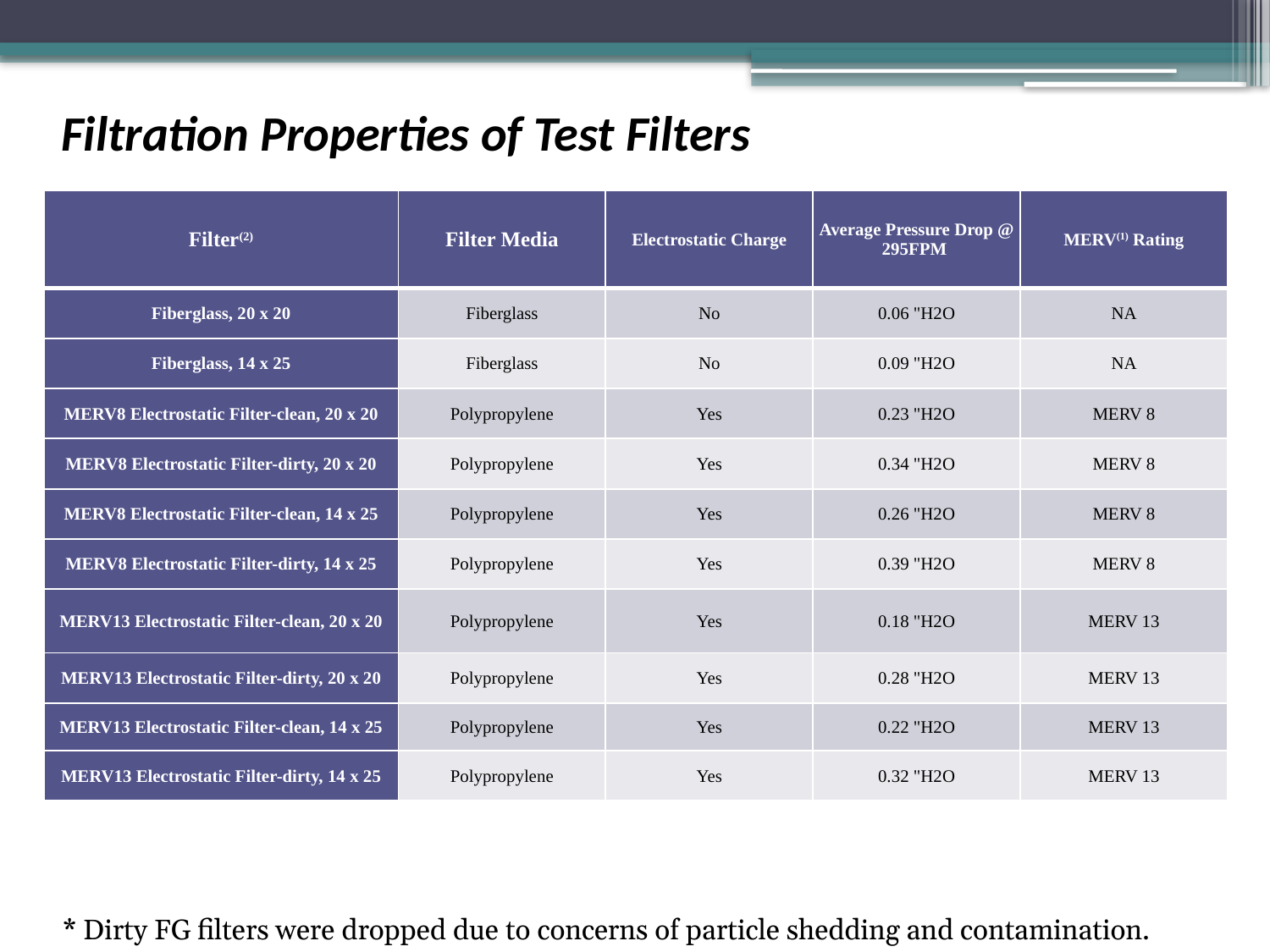

Filtration Properties of Test Filters
| Filter(2) | Filter Media | Electrostatic Charge | Average Pressure Drop @ 295FPM | MERV(1) Rating |
| --- | --- | --- | --- | --- |
| Fiberglass, 20 x 20 | Fiberglass | No | 0.06 "H2O | NA |
| Fiberglass, 14 x 25 | Fiberglass | No | 0.09 "H2O | NA |
| MERV8 Electrostatic Filter-clean, 20 x 20 | Polypropylene | Yes | 0.23 "H2O | MERV 8 |
| MERV8 Electrostatic Filter-dirty, 20 x 20 | Polypropylene | Yes | 0.34 "H2O | MERV 8 |
| MERV8 Electrostatic Filter-clean, 14 x 25 | Polypropylene | Yes | 0.26 "H2O | MERV 8 |
| MERV8 Electrostatic Filter-dirty, 14 x 25 | Polypropylene | Yes | 0.39 "H2O | MERV 8 |
| MERV13 Electrostatic Filter-clean, 20 x 20 | Polypropylene | Yes | 0.18 "H2O | MERV 13 |
| MERV13 Electrostatic Filter-dirty, 20 x 20 | Polypropylene | Yes | 0.28 "H2O | MERV 13 |
| MERV13 Electrostatic Filter-clean, 14 x 25 | Polypropylene | Yes | 0.22 "H2O | MERV 13 |
| MERV13 Electrostatic Filter-dirty, 14 x 25 | Polypropylene | Yes | 0.32 "H2O | MERV 13 |
* Dirty FG filters were dropped due to concerns of particle shedding and contamination.